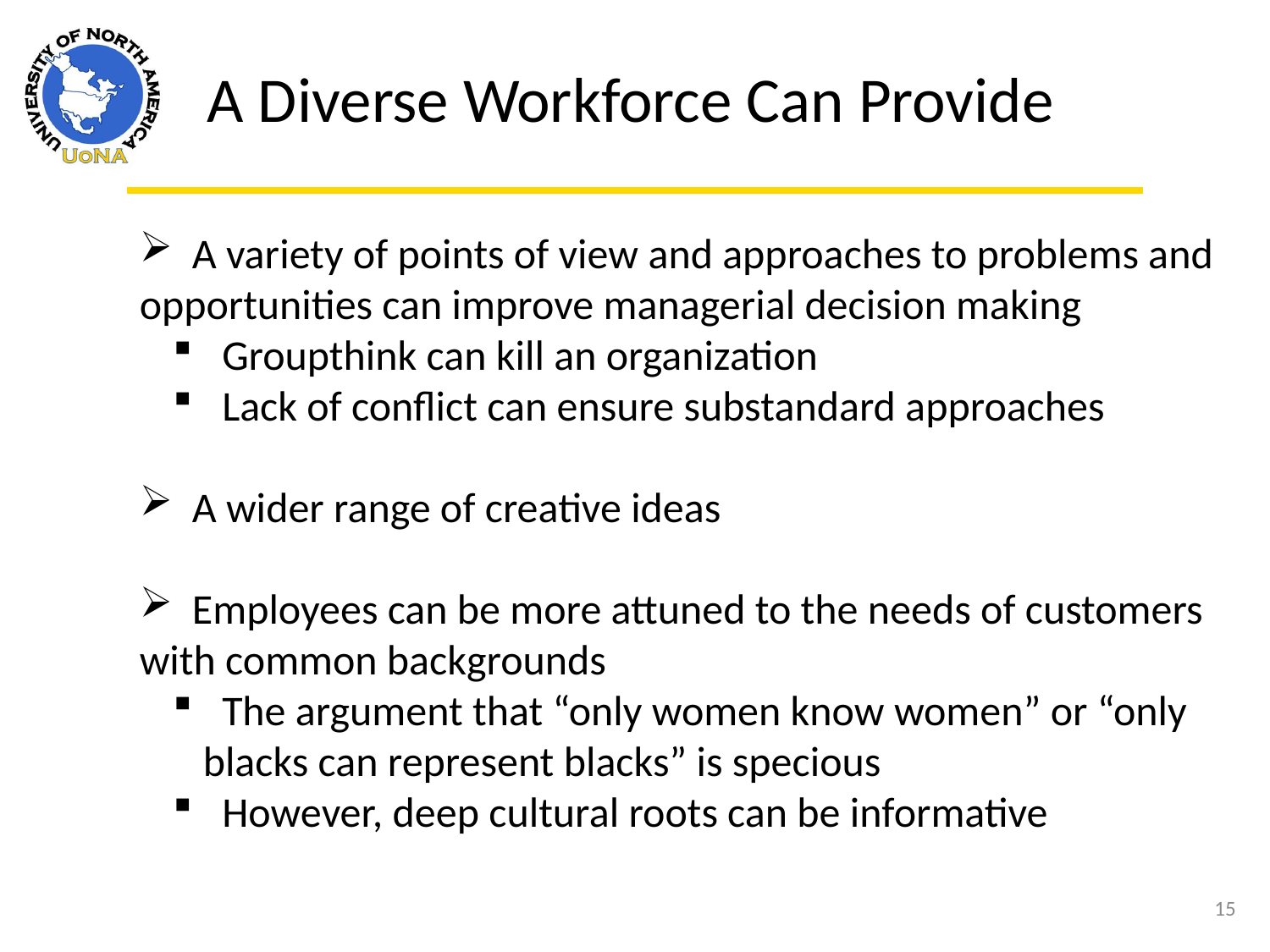

A Diverse Workforce Can Provide
  A variety of points of view and approaches to problems and opportunities can improve managerial decision making
  Groupthink can kill an organization
  Lack of conflict can ensure substandard approaches

  A wider range of creative ideas

  Employees can be more attuned to the needs of customers with common backgrounds
  The argument that “only women know women” or “only blacks can represent blacks” is specious
  However, deep cultural roots can be informative
15